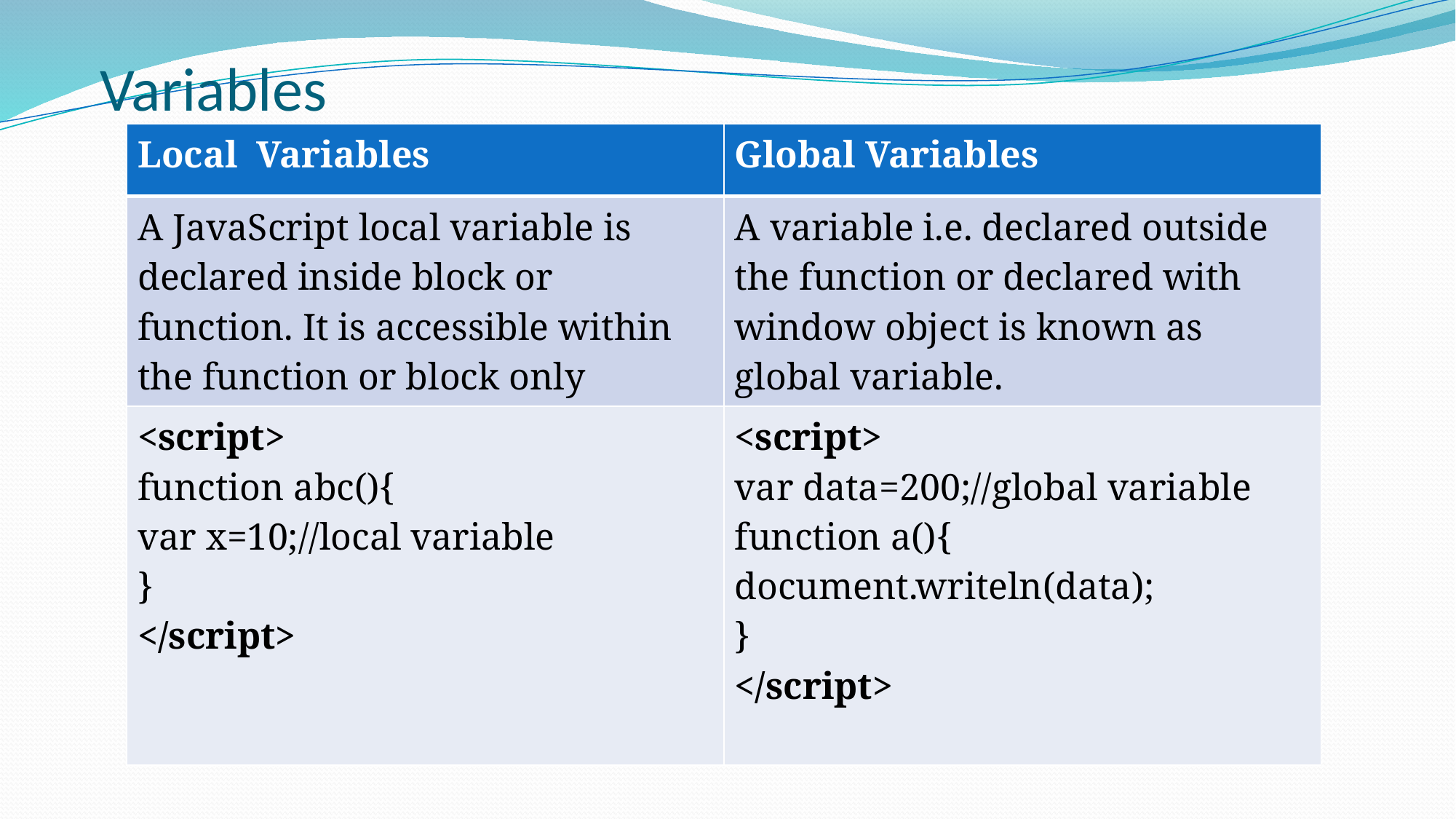

# Variables

| Local Variables | Global Variables |
| --- | --- |
| A JavaScript local variable is declared inside block or function. It is accessible within the function or block only | A variable i.e. declared outside the function or declared with window object is known as global variable. |
| <script>   function abc(){   var x=10;//local variable   }   </script> | <script>   var data=200;//global variable   function a(){   document.writeln(data);   }   </script> |